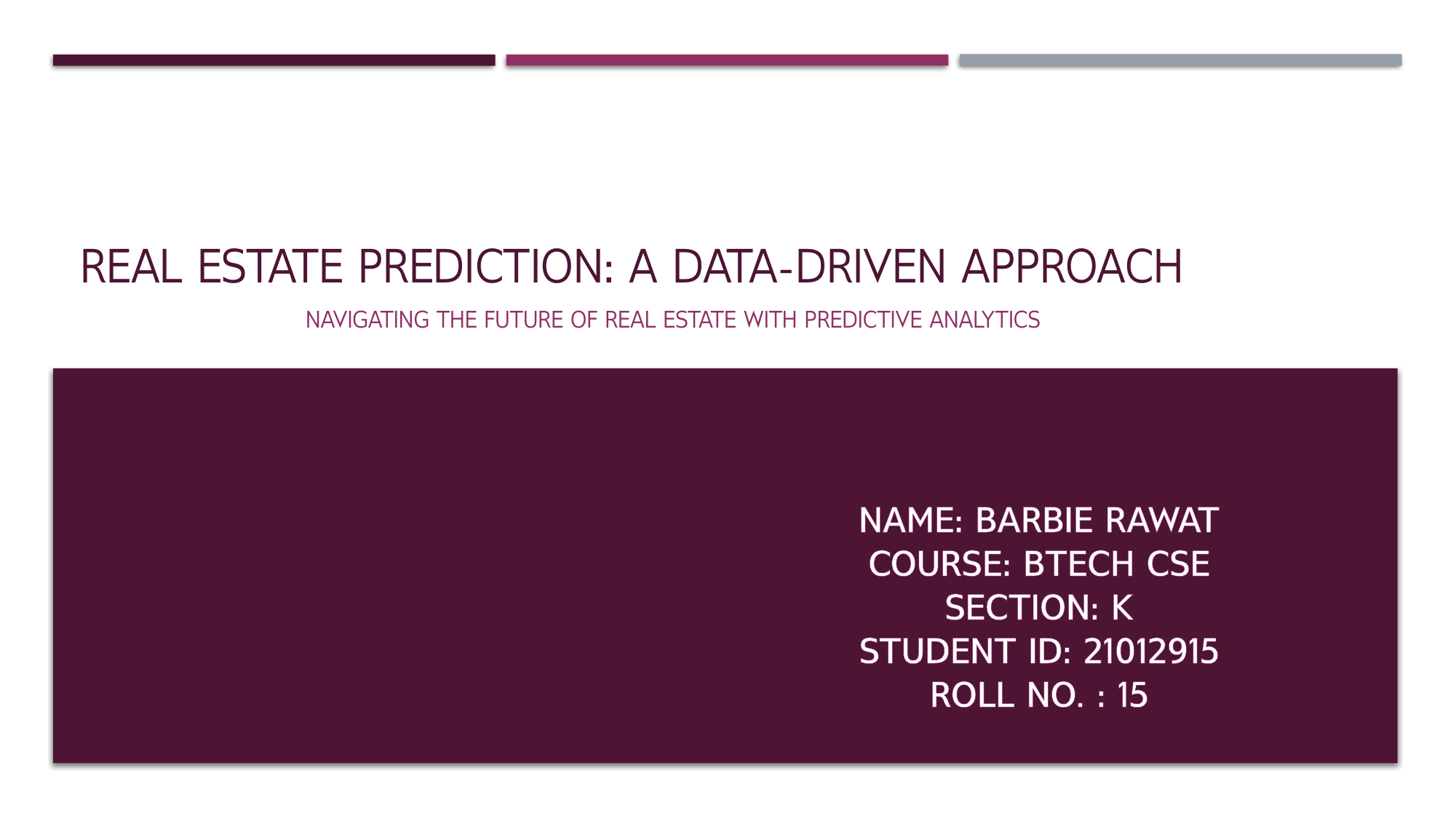

# REAL ESTATE PREDICTION: A DATA-DRIVEN APPROACH
                               NAVIGATING THE FUTURE OF REAL ESTATE WITH PREDICTIVE ANALYTICS
NAME: BARBIE RAWAT
COURSE: BTECH CSE
SECTION: K
STUDENT ID: 21012915
ROLL NO. : 15